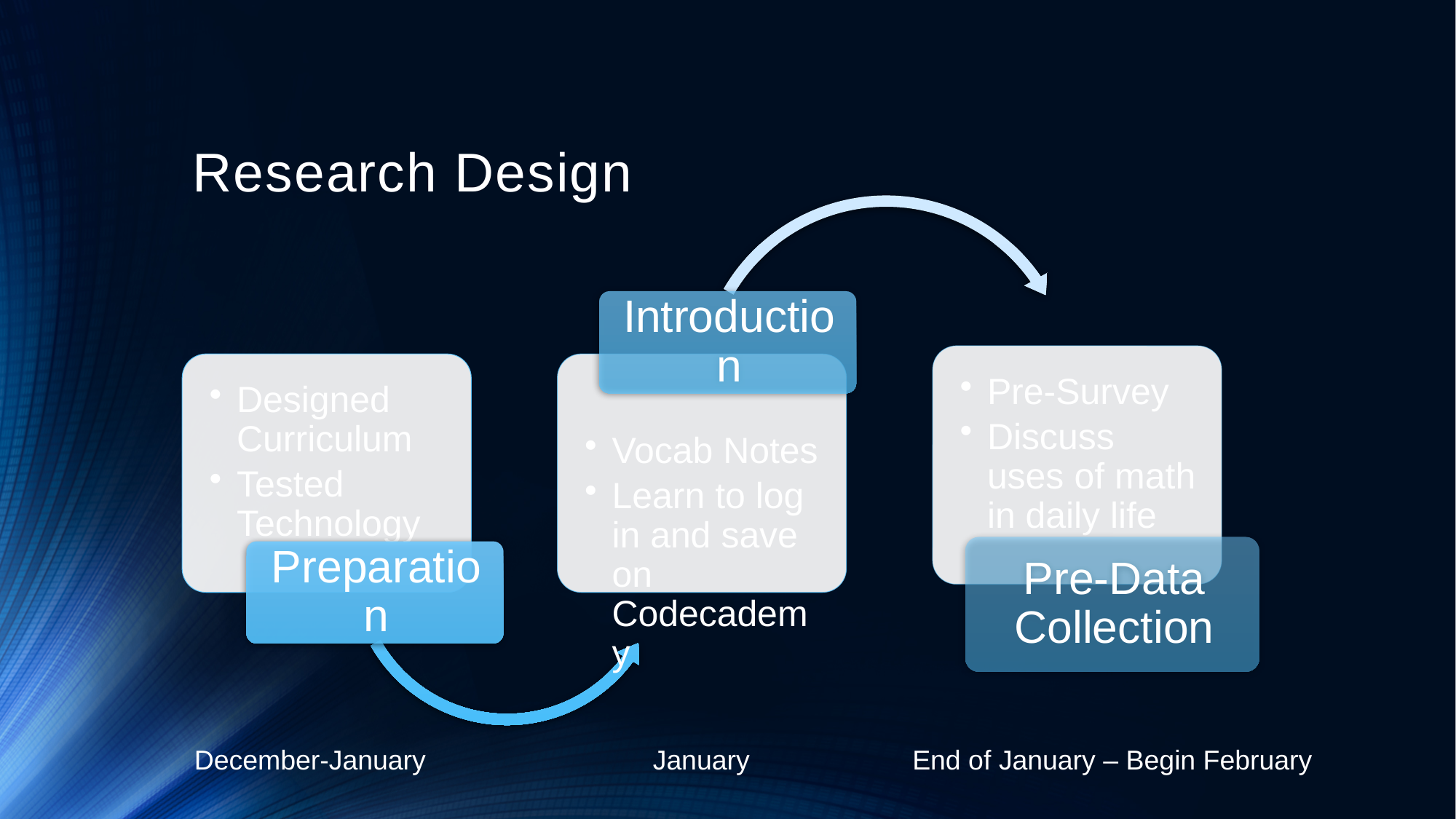

# Research Design
Designed Curriculum
Tested Technology
Preparation
Vocab Notes
Learn to log in and save on Codecademy
Introduction
Pre-Survey
Discuss uses of math in daily life
Pre-Data Collection
December-January
January
End of January – Begin February